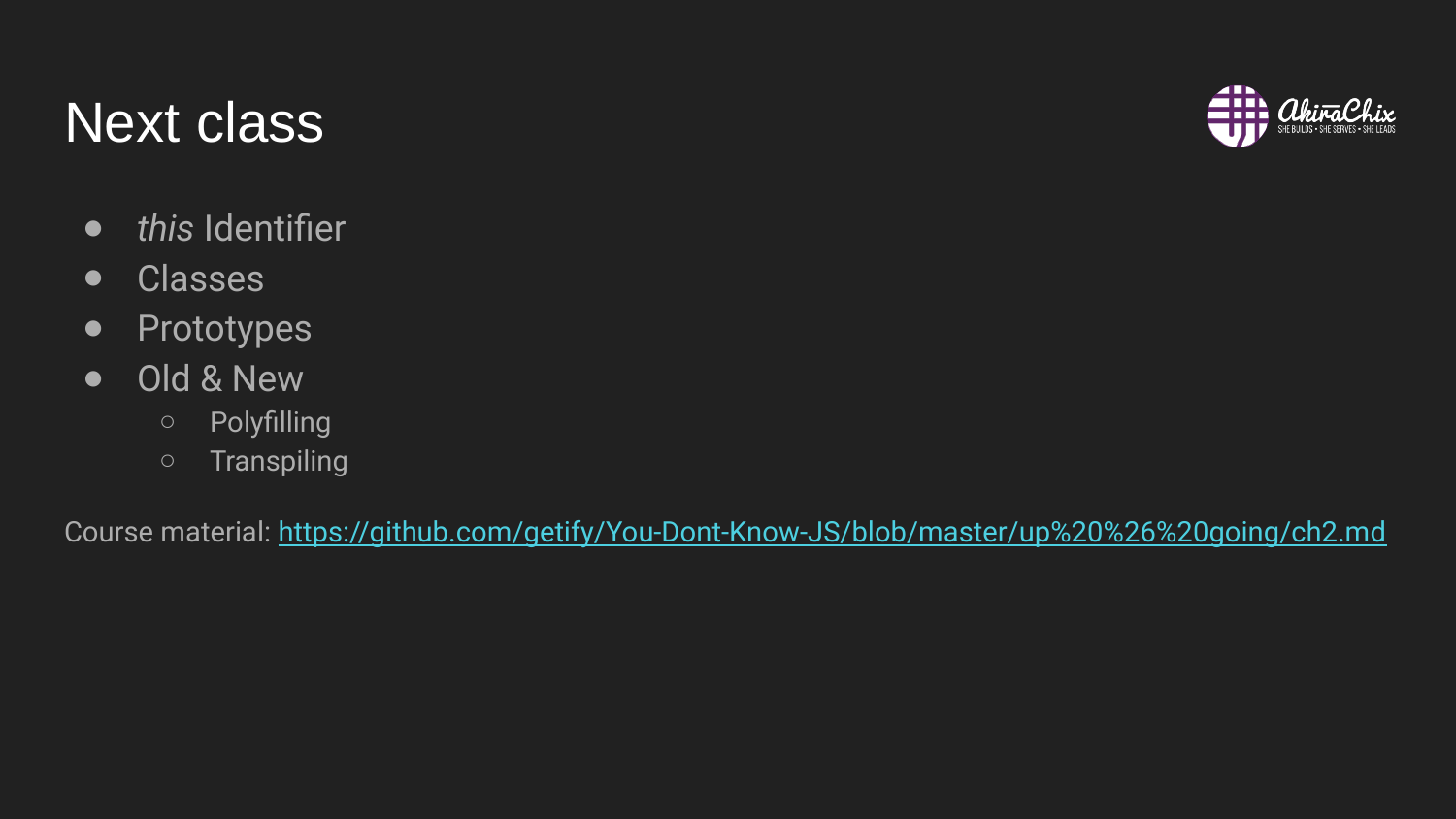

# Next class
this Identifier
Classes
Prototypes
Old & New
Polyfilling
Transpiling
Course material: https://github.com/getify/You-Dont-Know-JS/blob/master/up%20%26%20going/ch2.md